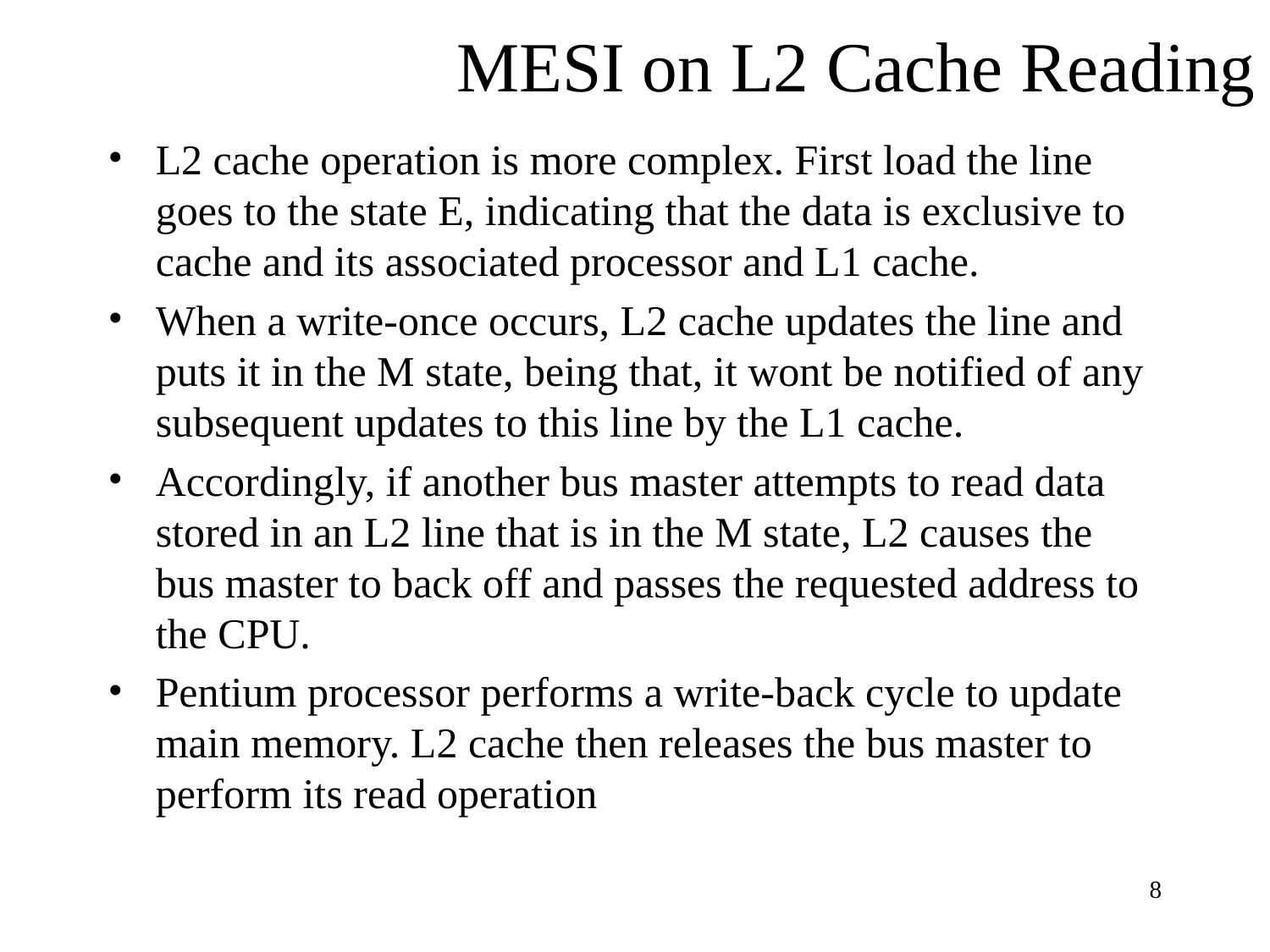

MESI on L2 Cache Reading
L2 cache operation is more complex. First load the line goes to the state E, indicating that the data is exclusive to cache and its associated processor and L1 cache.
When a write-once occurs, L2 cache updates the line and puts it in the M state, being that, it wont be notified of any subsequent updates to this line by the L1 cache.
Accordingly, if another bus master attempts to read data stored in an L2 line that is in the M state, L2 causes the bus master to back off and passes the requested address to the CPU.
Pentium processor performs a write-back cycle to update main memory. L2 cache then releases the bus master to perform its read operation
8